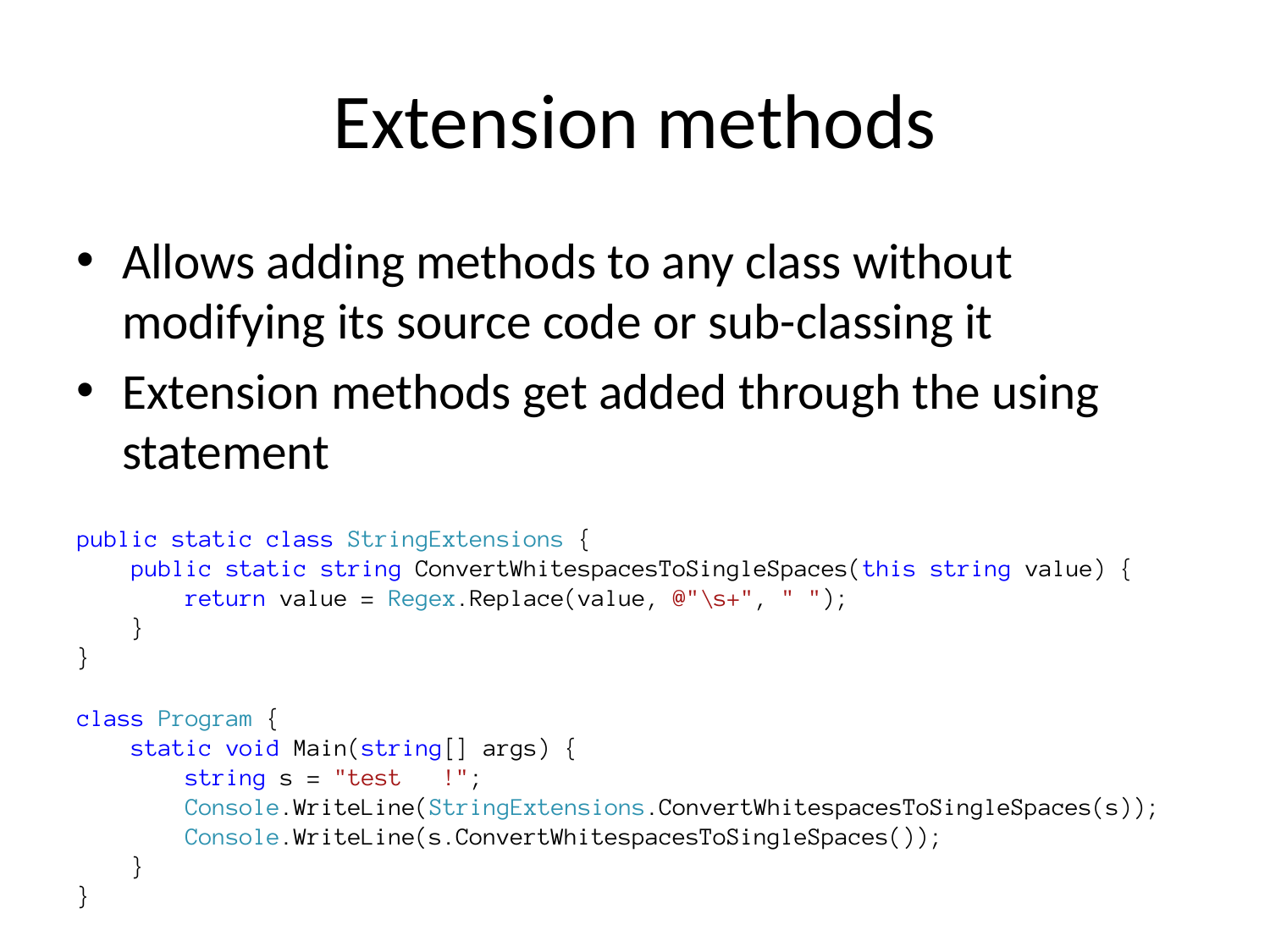

# Extension methods
Allows adding methods to any class without modifying its source code or sub-classing it
Extension methods get added through the using statement
public static class StringExtensions {
    public static string ConvertWhitespacesToSingleSpaces(this string value) {
        return value = Regex.Replace(value, @"\s+", " ");
    }
}
class Program {
    static void Main(string[] args) {
        string s = "test   !";
        Console.WriteLine(StringExtensions.ConvertWhitespacesToSingleSpaces(s));
        Console.WriteLine(s.ConvertWhitespacesToSingleSpaces());
    }
}